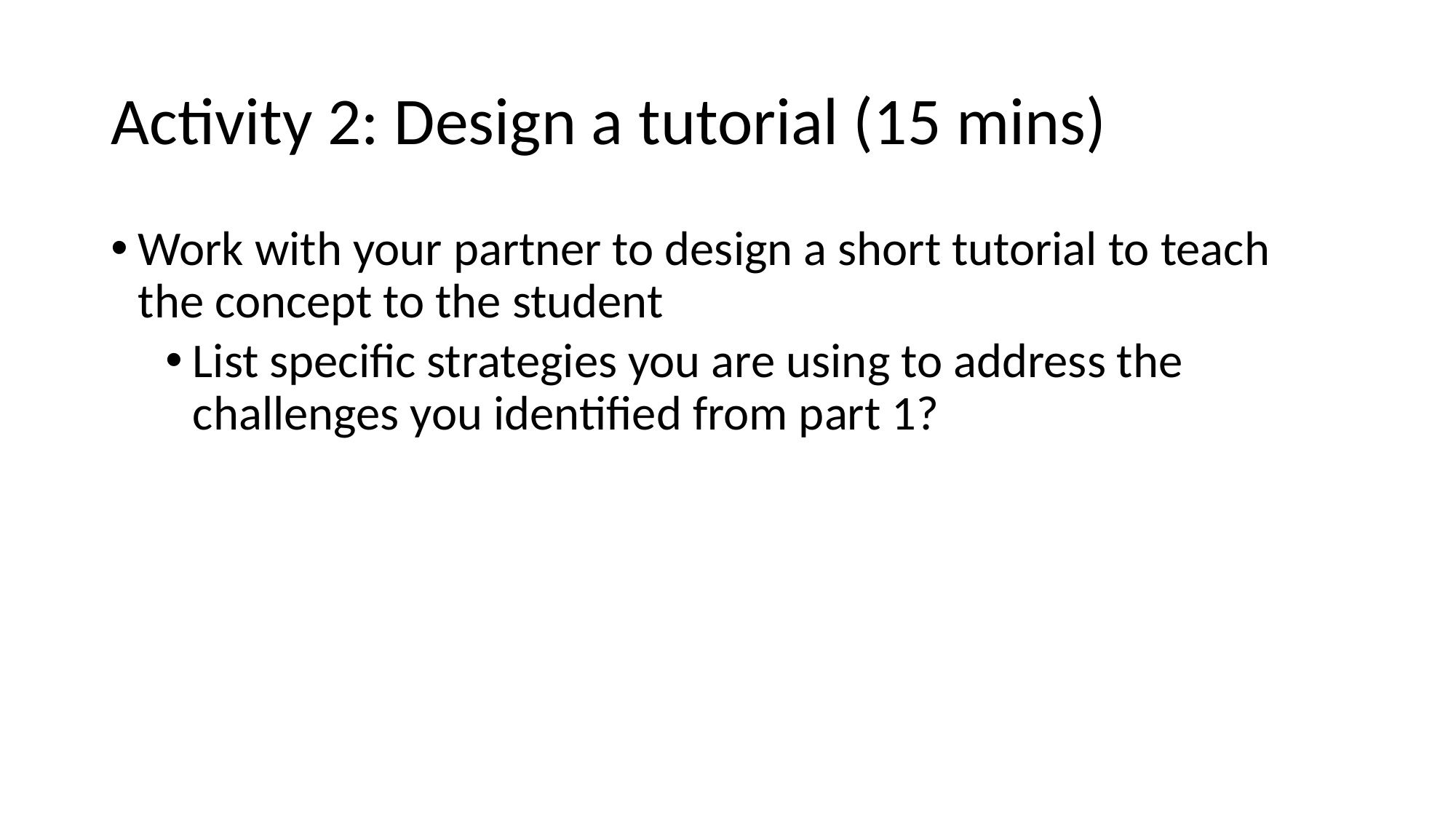

# Activity 2: Design a tutorial (15 mins)
Work with your partner to design a short tutorial to teach the concept to the student
List specific strategies you are using to address the challenges you identified from part 1?